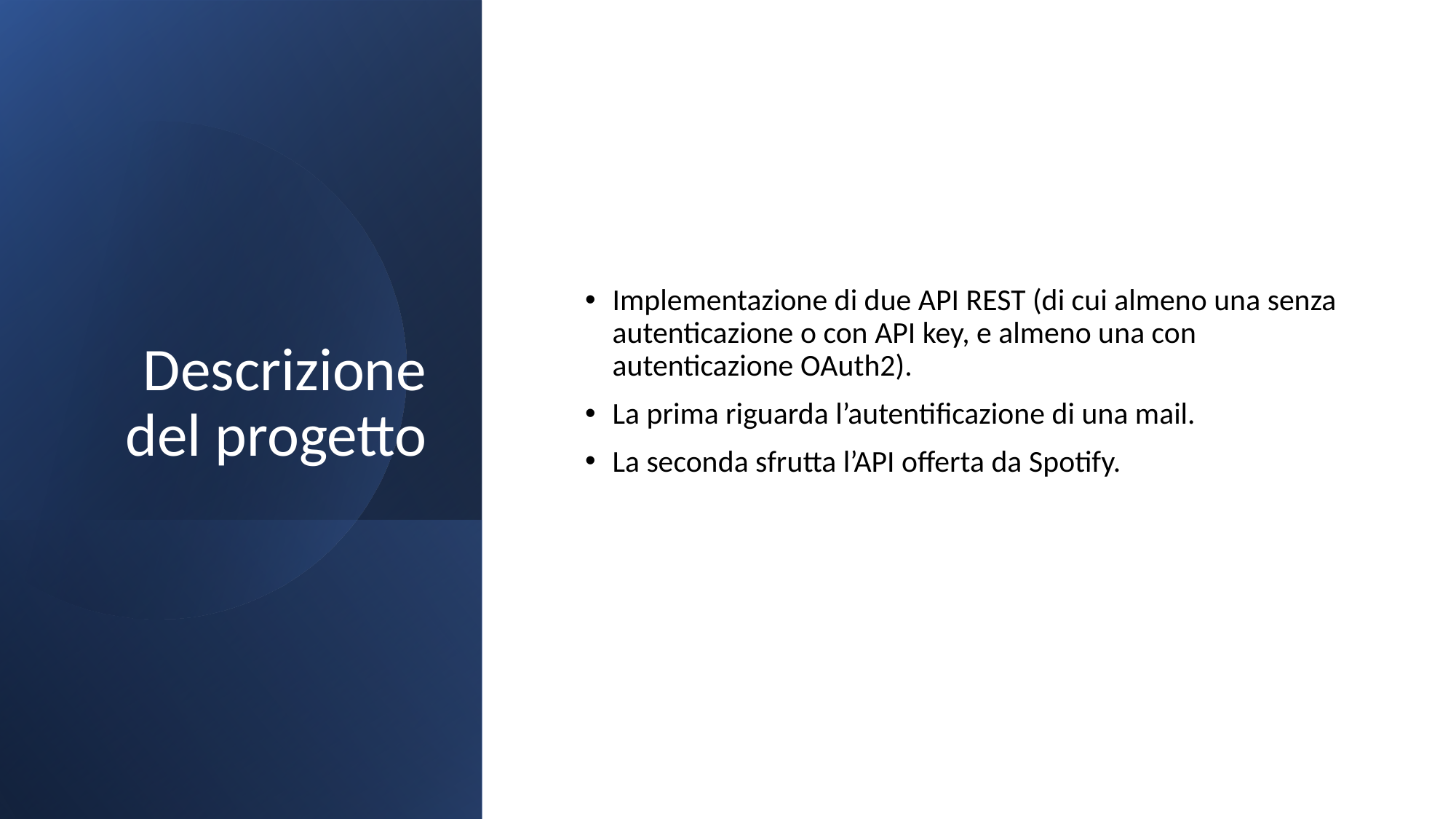

# Descrizione del progetto
Implementazione di due API REST (di cui almeno una senza autenticazione o con API key, e almeno una con autenticazione OAuth2).
La prima riguarda l’autentificazione di una mail.
La seconda sfrutta l’API offerta da Spotify.